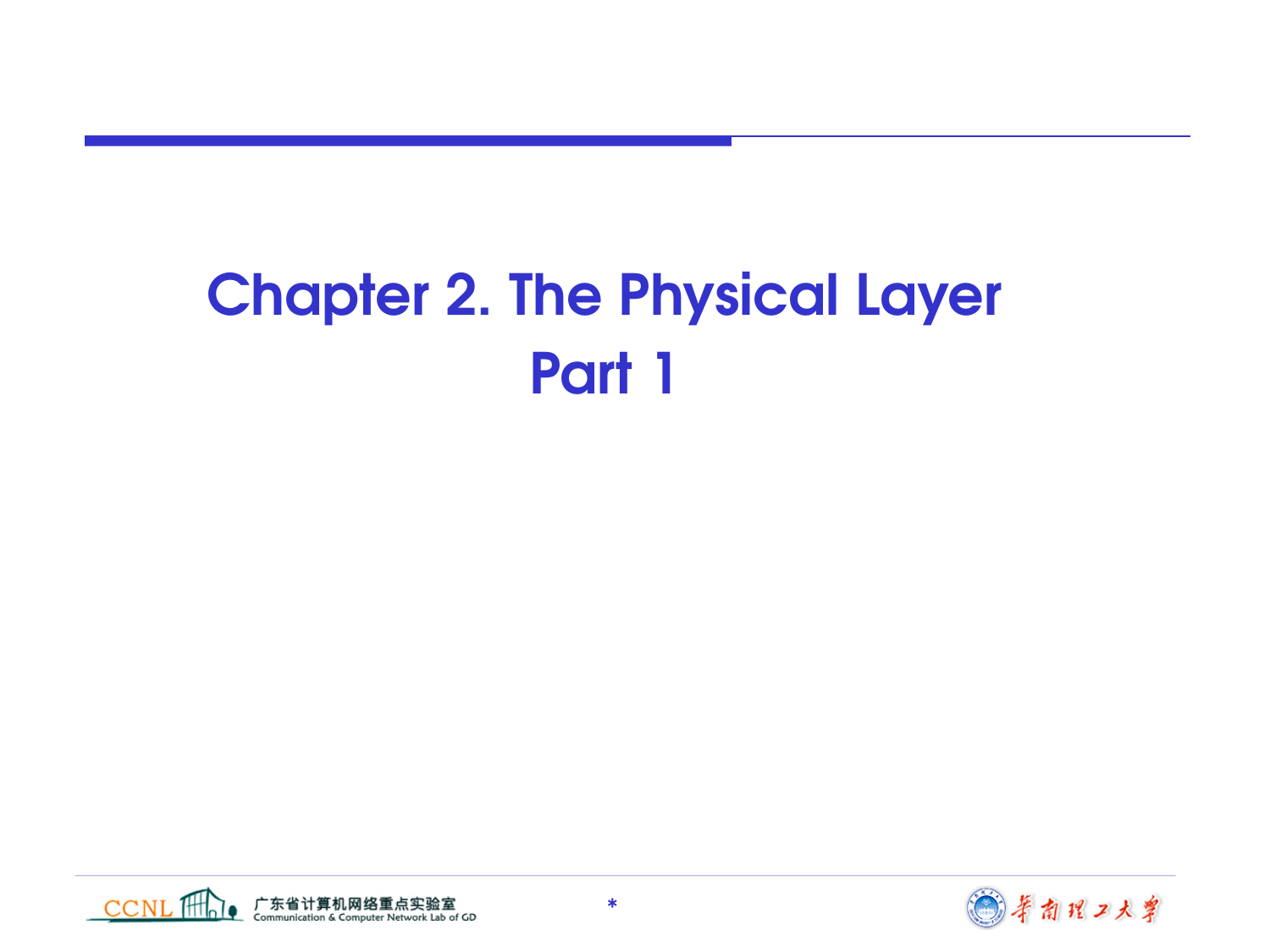

Chapter 2. The Physical Layer
Part 1